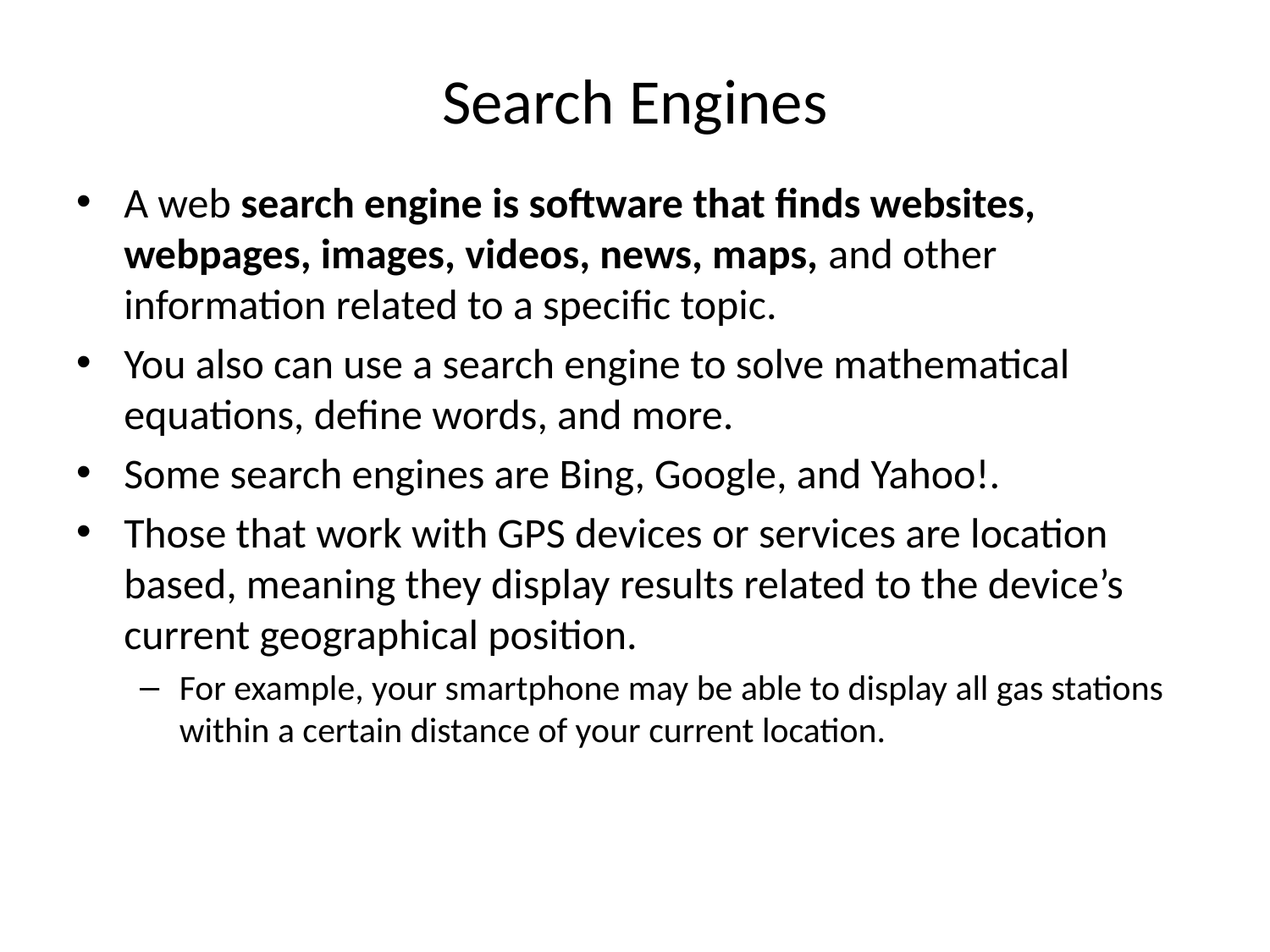

# Search Engines
A web search engine is software that finds websites, webpages, images, videos, news, maps, and other information related to a specific topic.
You also can use a search engine to solve mathematical equations, define words, and more.
Some search engines are Bing, Google, and Yahoo!.
Those that work with GPS devices or services are location based, meaning they display results related to the device’s current geographical position.
For example, your smartphone may be able to display all gas stations within a certain distance of your current location.